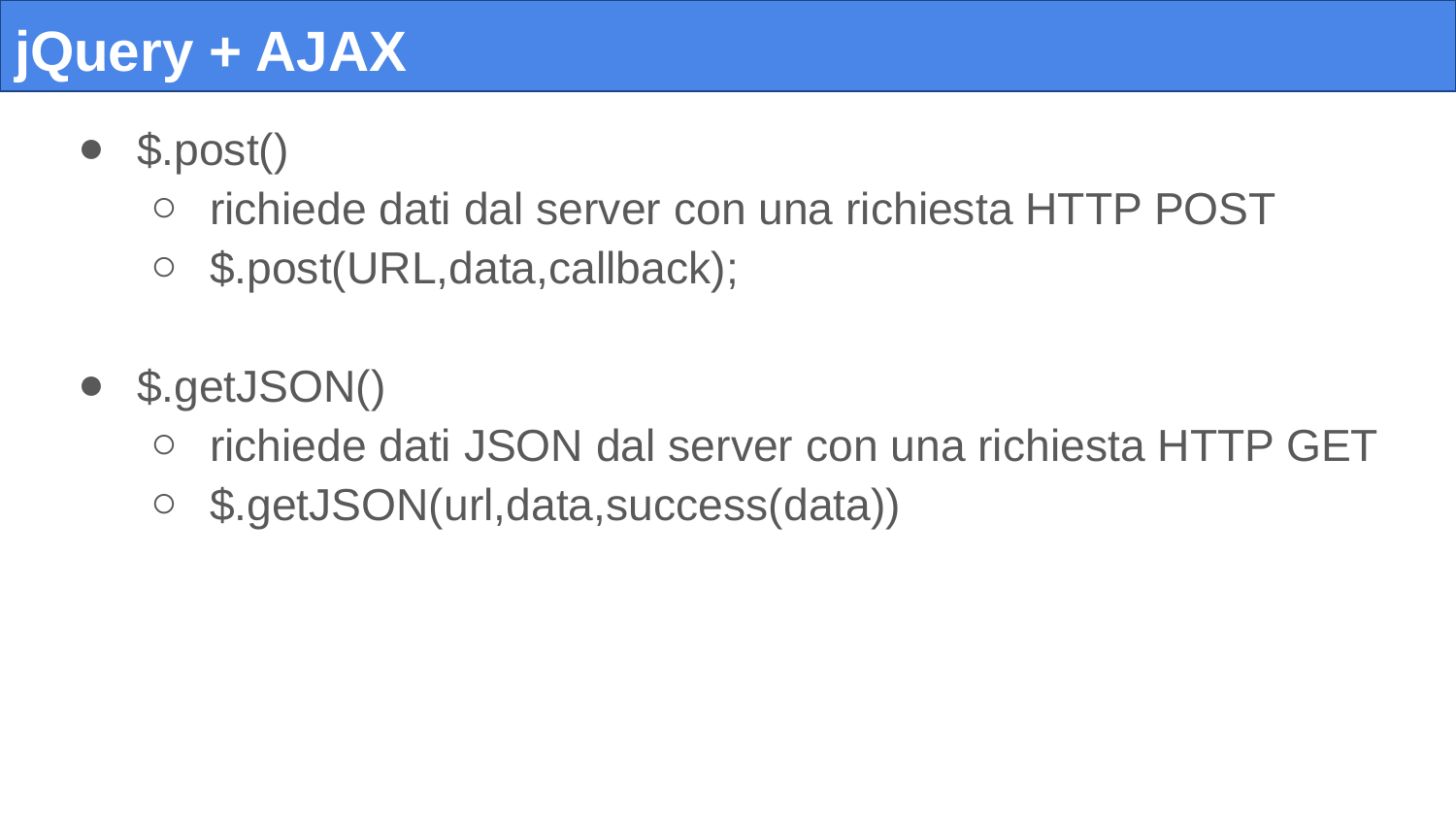

# jQuery + AJAX
$.post()
richiede dati dal server con una richiesta HTTP POST
$.post(URL,data,callback);
$.getJSON()
richiede dati JSON dal server con una richiesta HTTP GET
$.getJSON(url,data,success(data))